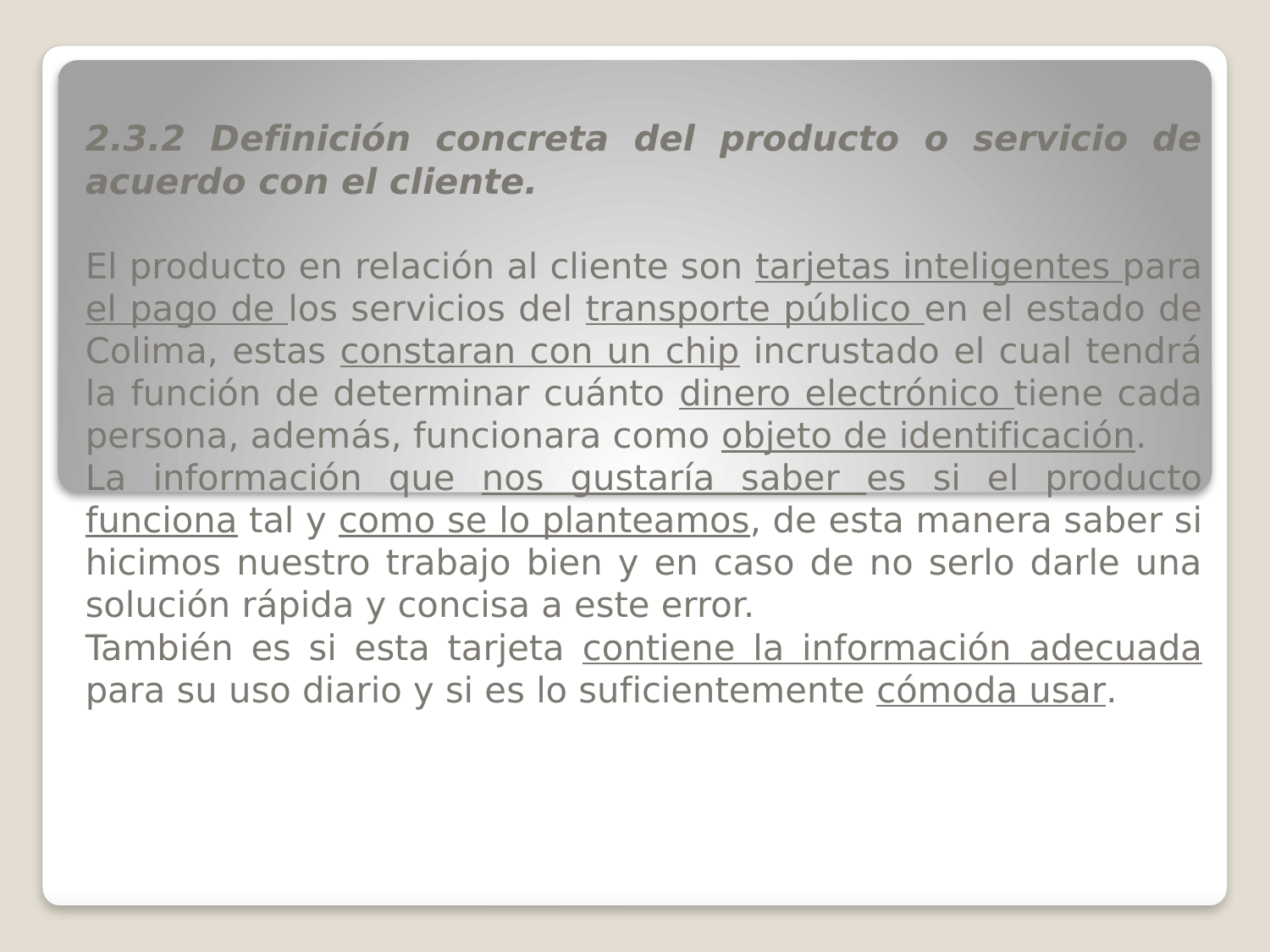

2.3.2 Definición concreta del producto o servicio de acuerdo con el cliente.

El producto en relación al cliente son tarjetas inteligentes para el pago de los servicios del transporte público en el estado de Colima, estas constaran con un chip incrustado el cual tendrá la función de determinar cuánto dinero electrónico tiene cada persona, además, funcionara como objeto de identificación.
La información que nos gustaría saber es si el producto funciona tal y como se lo planteamos, de esta manera saber si hicimos nuestro trabajo bien y en caso de no serlo darle una solución rápida y concisa a este error.
También es si esta tarjeta contiene la información adecuada para su uso diario y si es lo suficientemente cómoda usar.